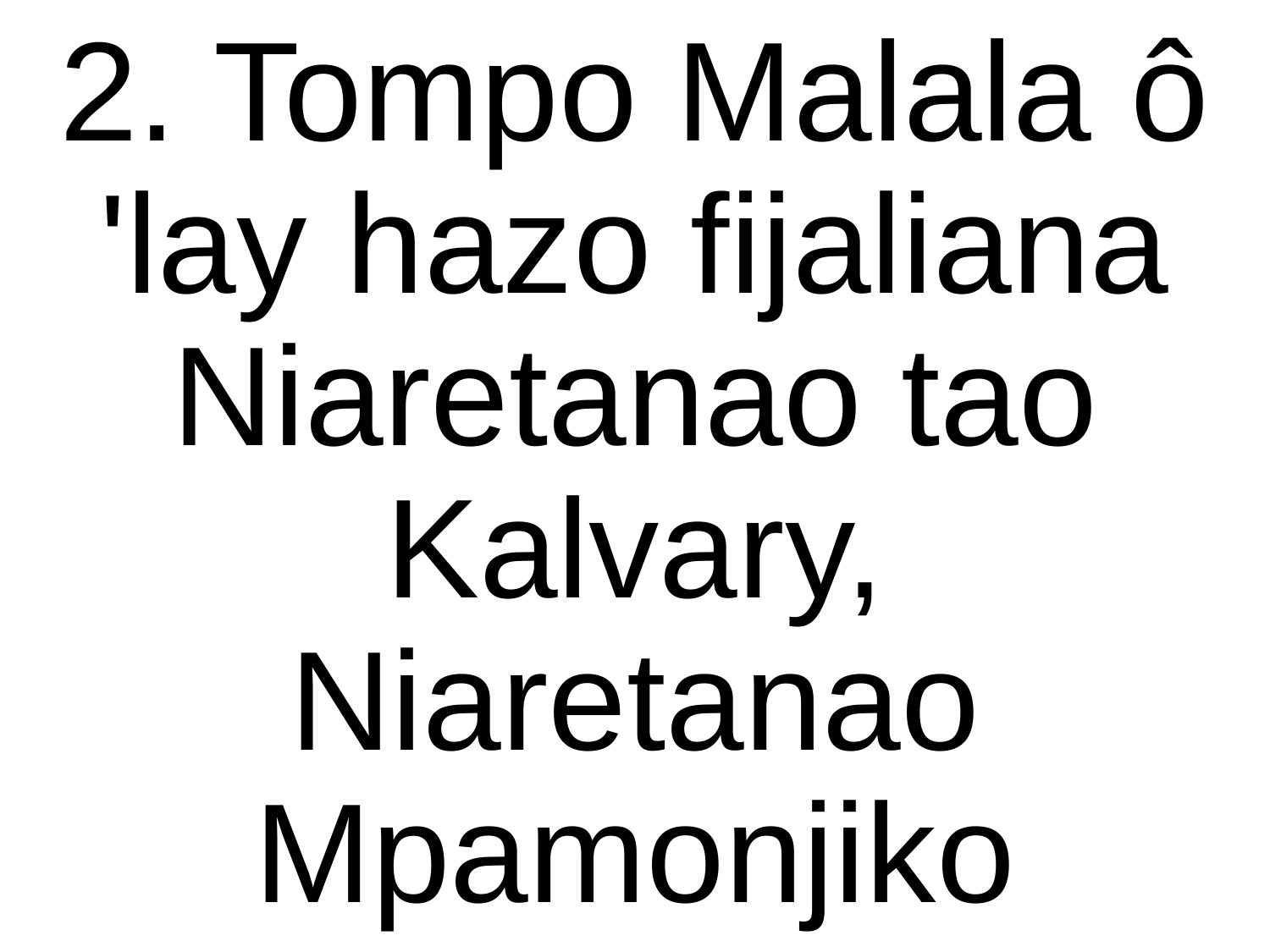

2. Tompo Malala ô 'lay hazo fijaliana
Niaretanao tao Kalvary,
Niaretanao Mpamonjiko